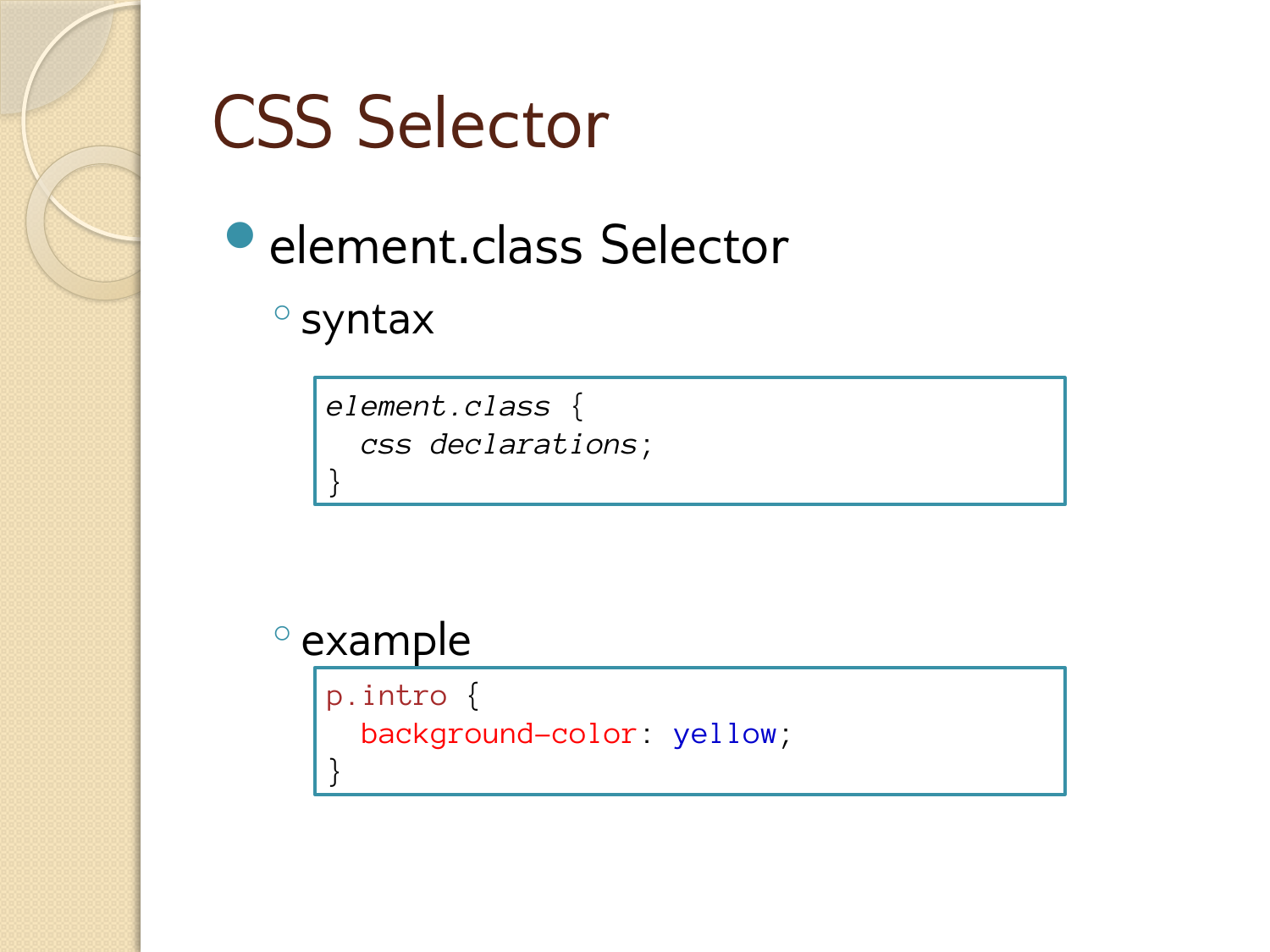

# CSS Selector
element.class Selector
syntax

example
element.class {
  css declarations;
}
p.intro {
  background-color: yellow;
}